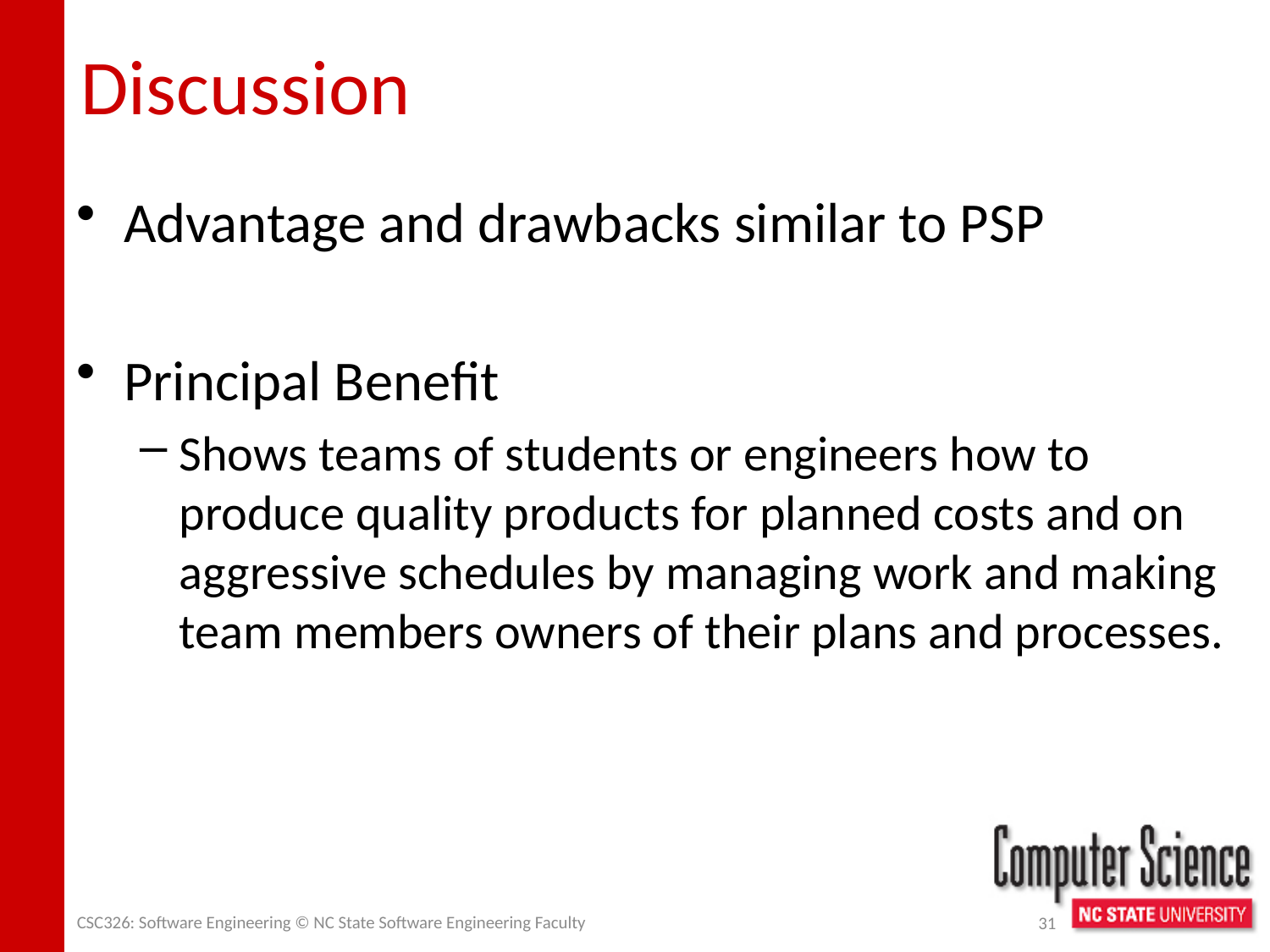

# Discussion
Advantage and drawbacks similar to PSP

Principal Benefit
Shows teams of students or engineers how to produce quality products for planned costs and on aggressive schedules by managing work and making team members owners of their plans and processes.
CSC326: Software Engineering © NC State Software Engineering Faculty
31